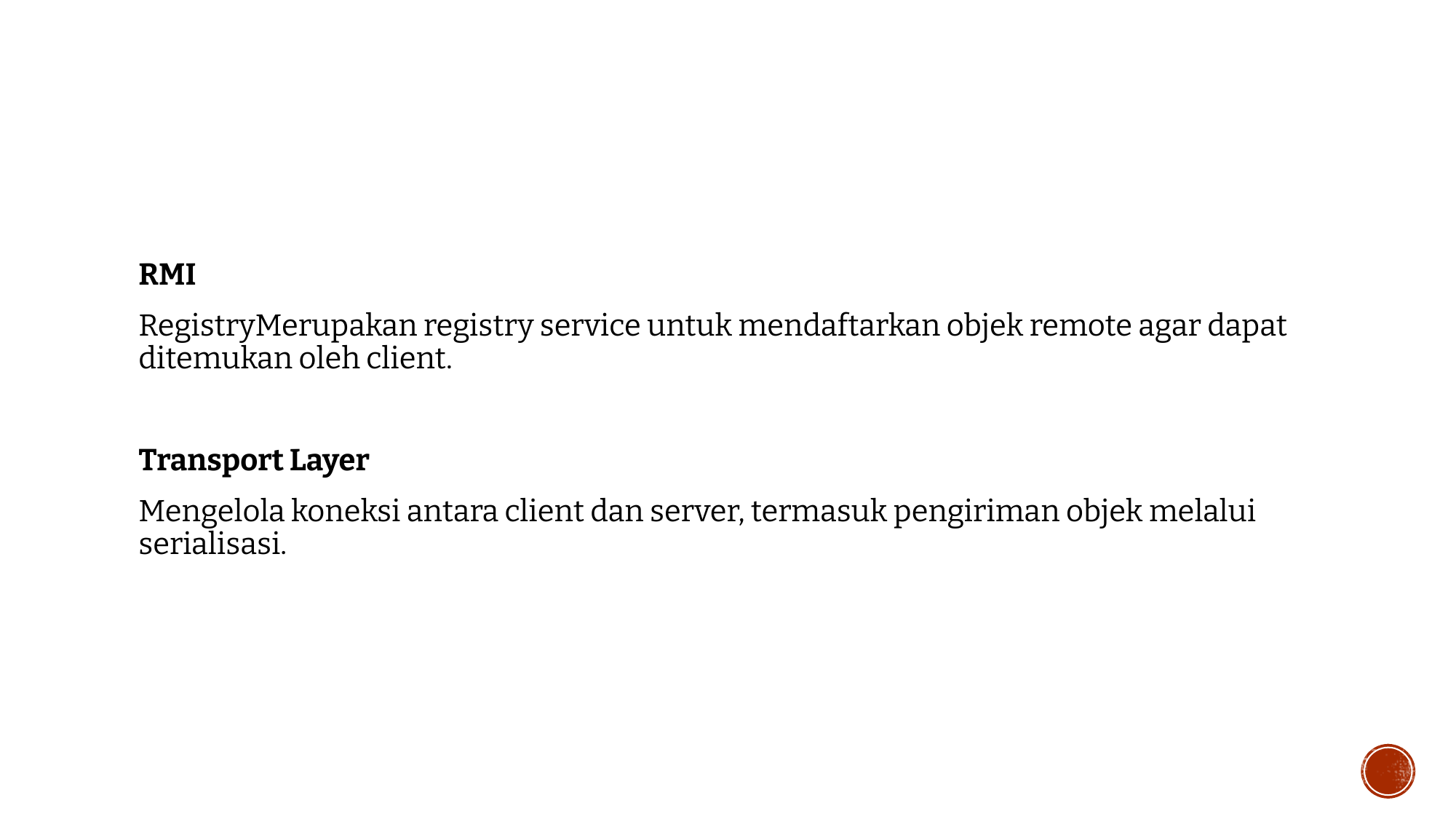

#
RMI
RegistryMerupakan registry service untuk mendaftarkan objek remote agar dapat ditemukan oleh client.

Transport Layer
Mengelola koneksi antara client dan server, termasuk pengiriman objek melalui serialisasi.